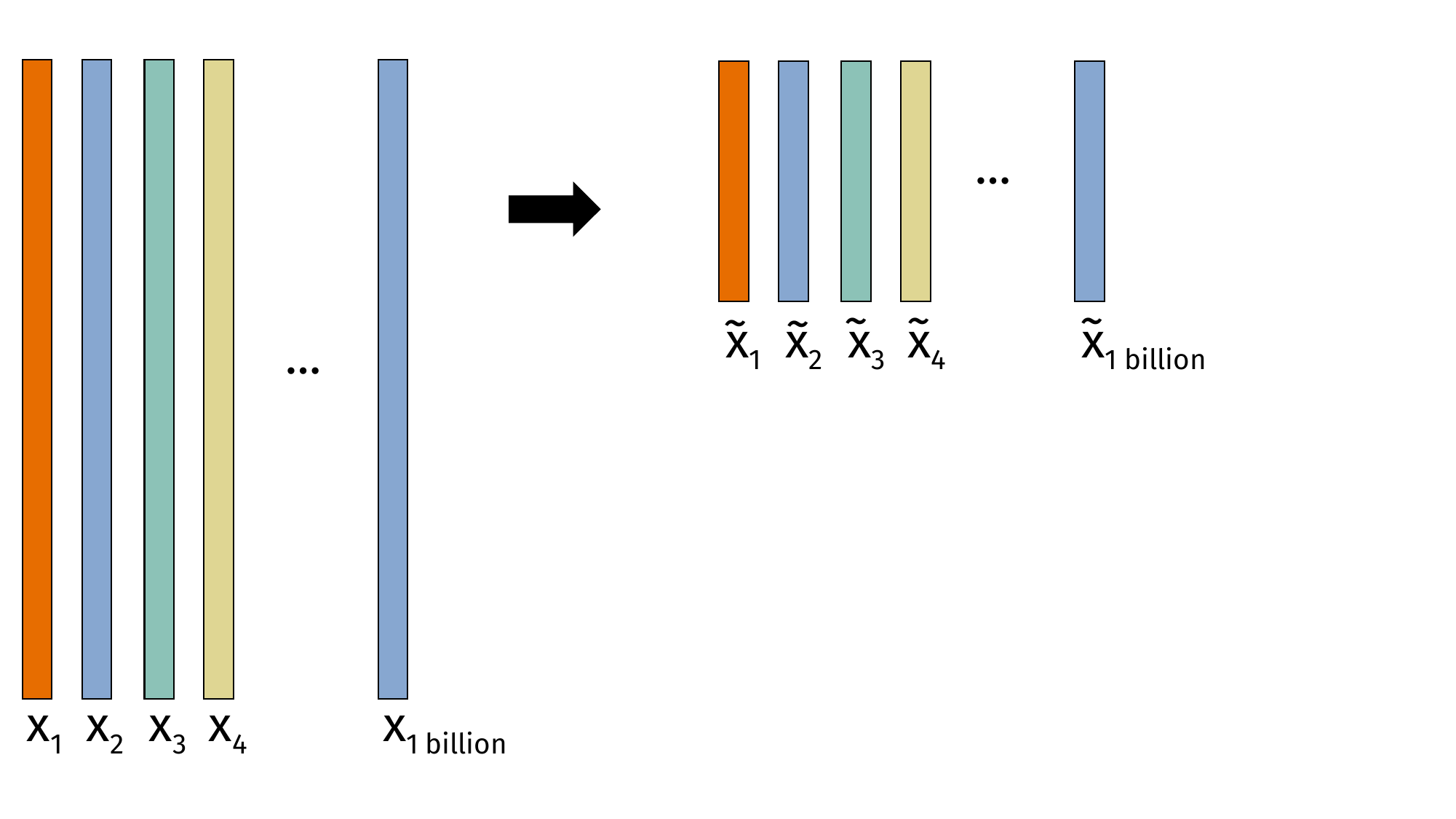

…

~
~
~
~
~
x1
x2
x3
x4
x1 billion
…

x1
x2
x3
x4
x1 billion